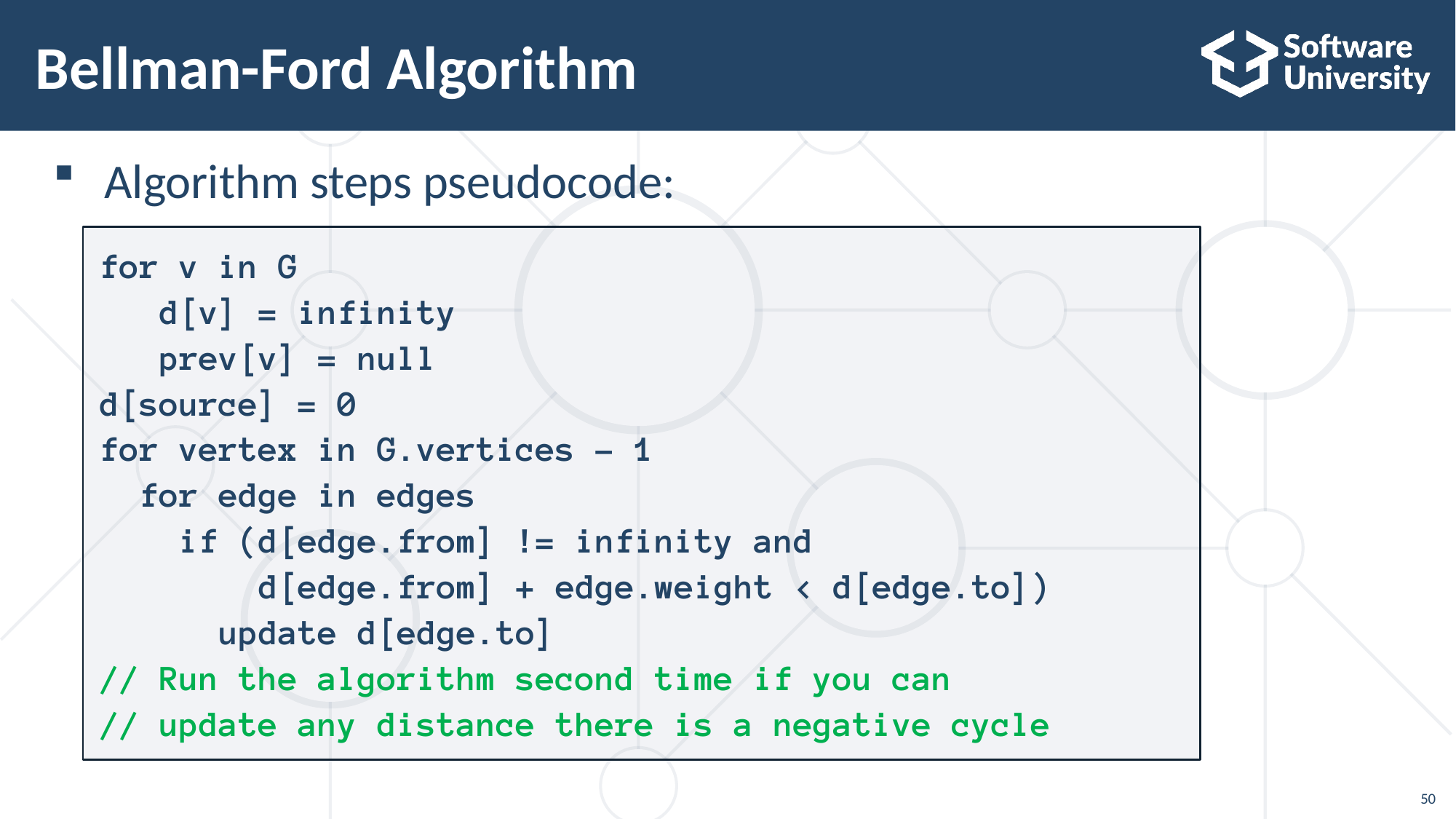

# Bellman-Ford Algorithm
Algorithm steps pseudocode:
for v in G
   d[v] = infinity
   prev[v] = null
d[source] = 0
for vertex in G.vertices – 1
  for edge in edges
    if (d[edge.from] != infinity and
        d[edge.from] + edge.weight < d[edge.to])
      update d[edge.to]
// Run the algorithm second time if you can
// update any distance there is a negative cycle
50